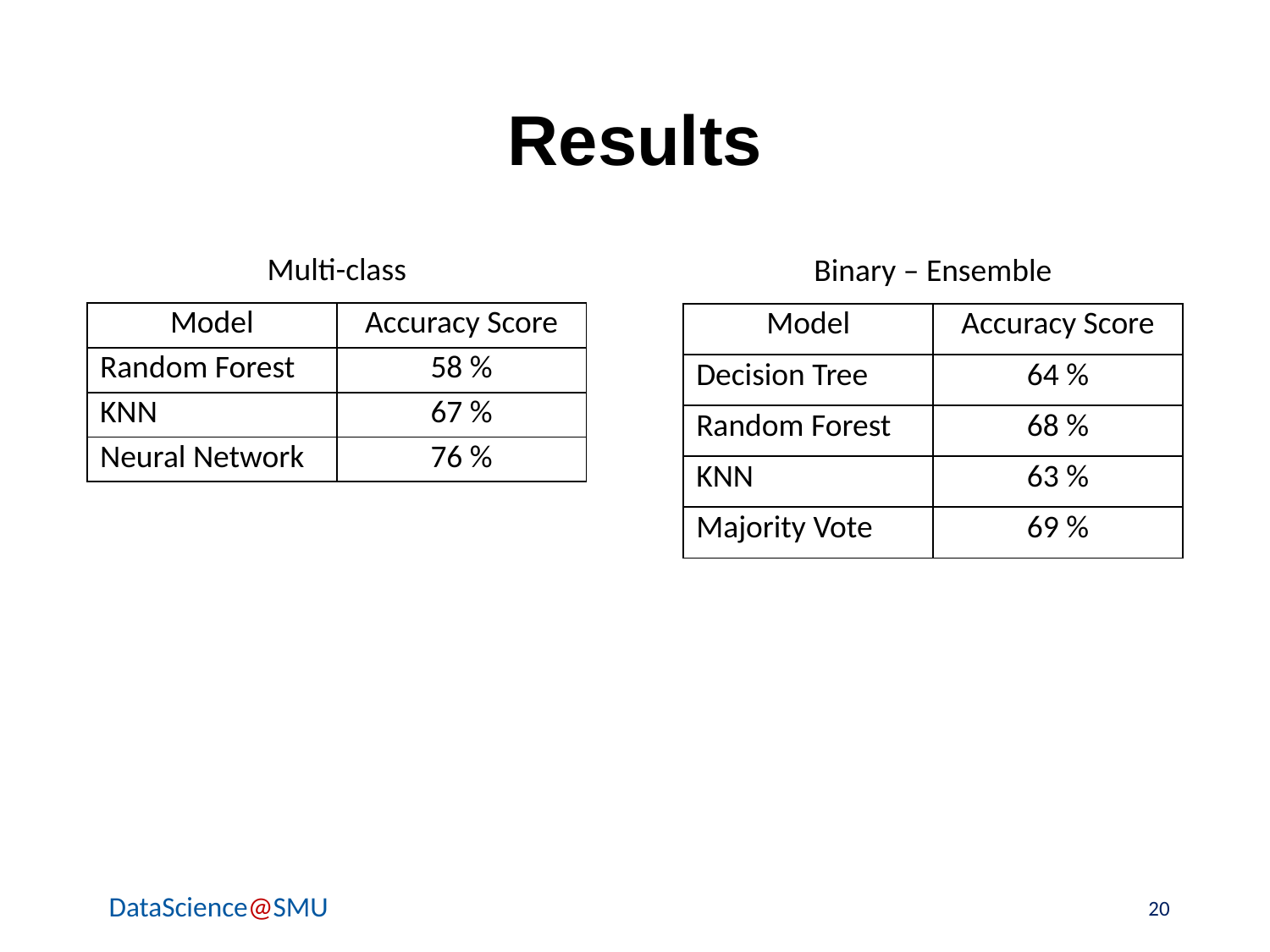

# Results
Multi-class
Binary – Ensemble
| Model | Accuracy Score |
| --- | --- |
| Random Forest | 58 % |
| KNN | 67 % |
| Neural Network | 76 % |
| Model | Accuracy Score |
| --- | --- |
| Decision Tree | 64 % |
| Random Forest | 68 % |
| KNN | 63 % |
| Majority Vote | 69 % |
20